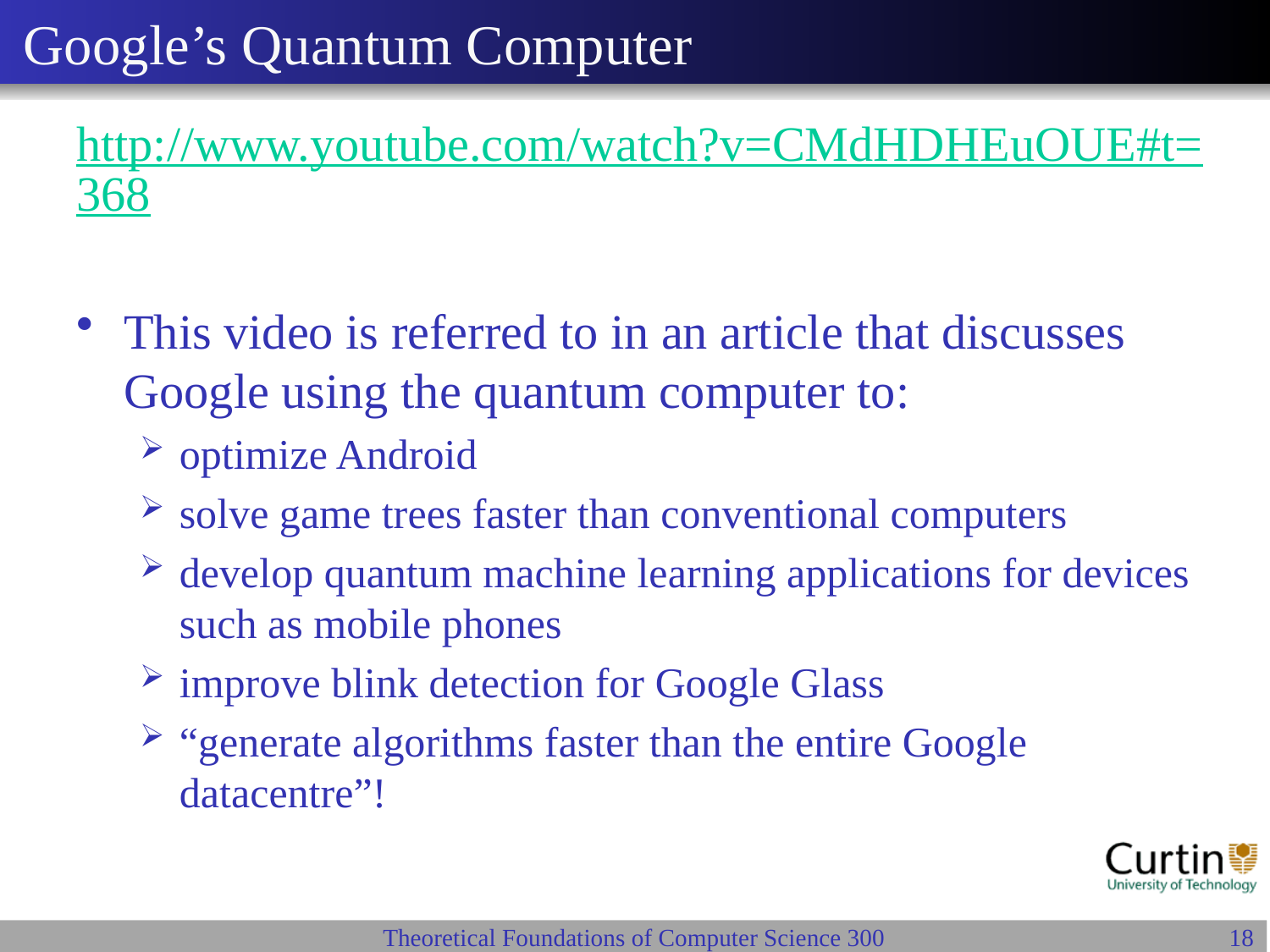

# Google’s Quantum Computer
http://www.youtube.com/watch?v=CMdHDHEuOUE#t=368

This video is referred to in an article that discusses Google using the quantum computer to:
optimize Android
solve game trees faster than conventional computers
develop quantum machine learning applications for devices such as mobile phones
improve blink detection for Google Glass
“generate algorithms faster than the entire Google datacentre”!